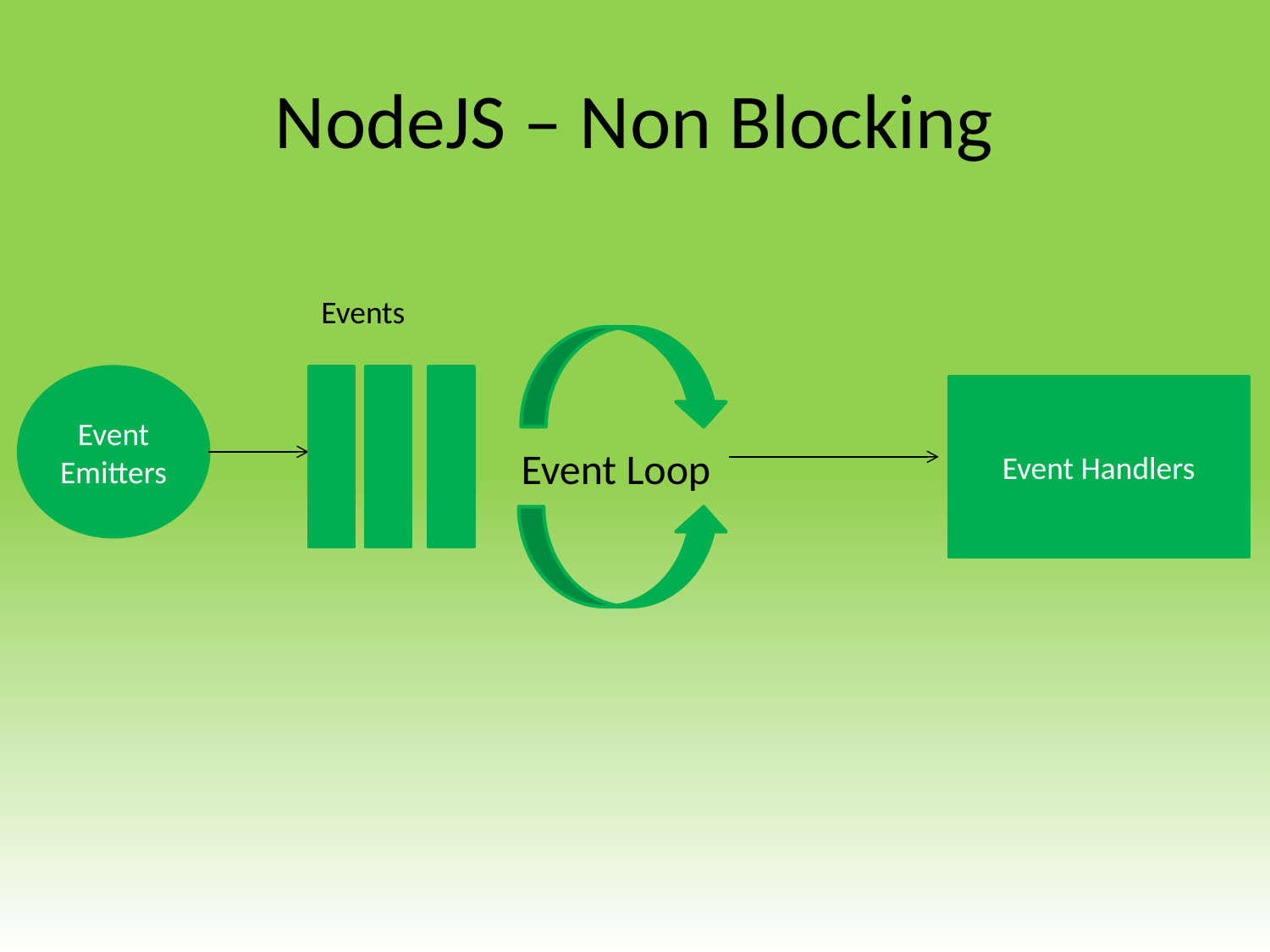

# NodeJS – Non Blocking
Events

Event Emitters

Event Handlers
Event Loop